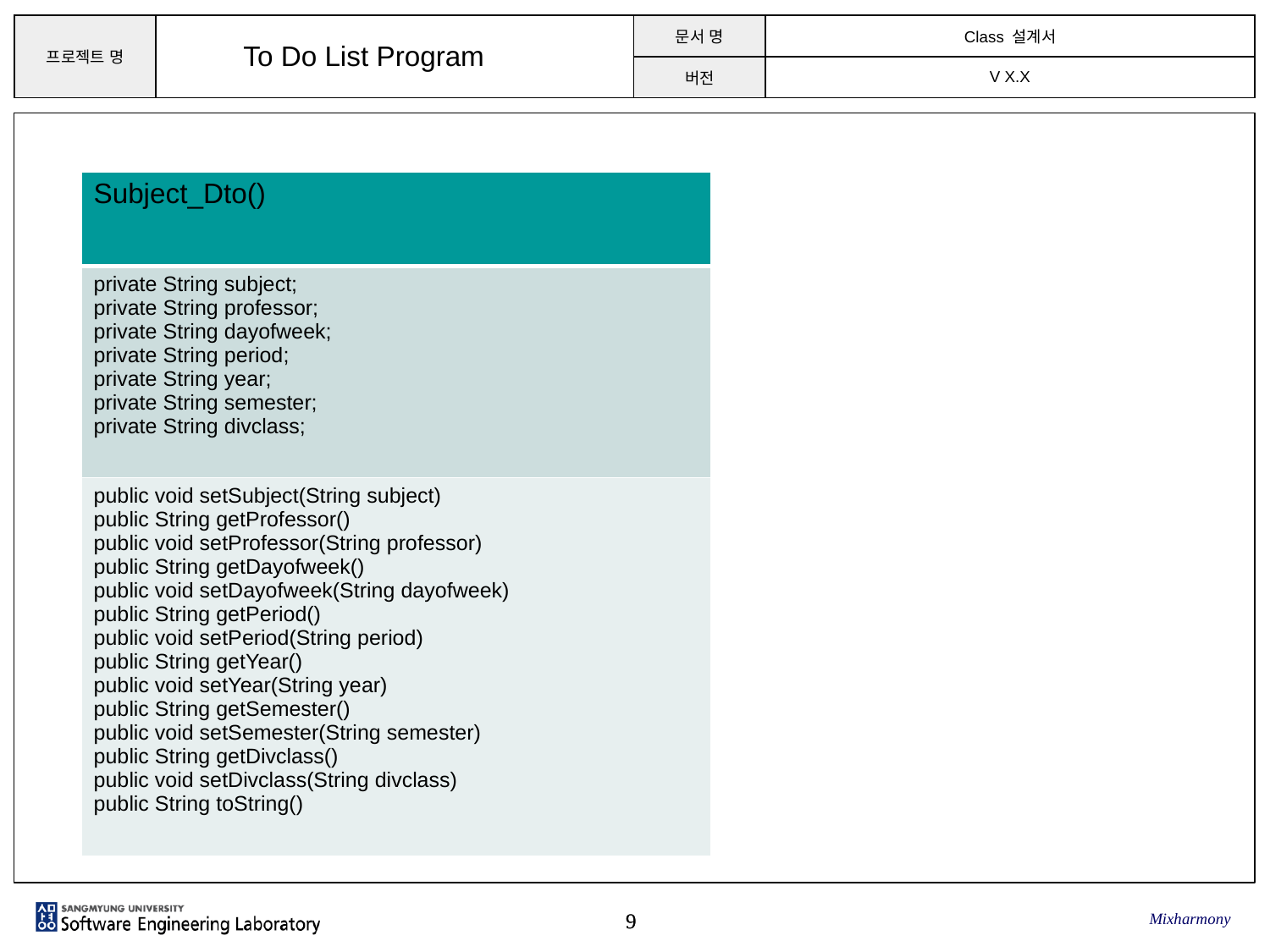

To Do List Program
| Subject\_Dto() |
| --- |
| private String subject; private String professor; private String dayofweek; private String period; private String year; private String semester; private String divclass; |
| public void setSubject(String subject) public String getProfessor() public void setProfessor(String professor) public String getDayofweek() public void setDayofweek(String dayofweek) public String getPeriod() public void setPeriod(String period) public String getYear() public void setYear(String year) public String getSemester() public void setSemester(String semester) public String getDivclass() public void setDivclass(String divclass) public String toString() |
Mixharmony